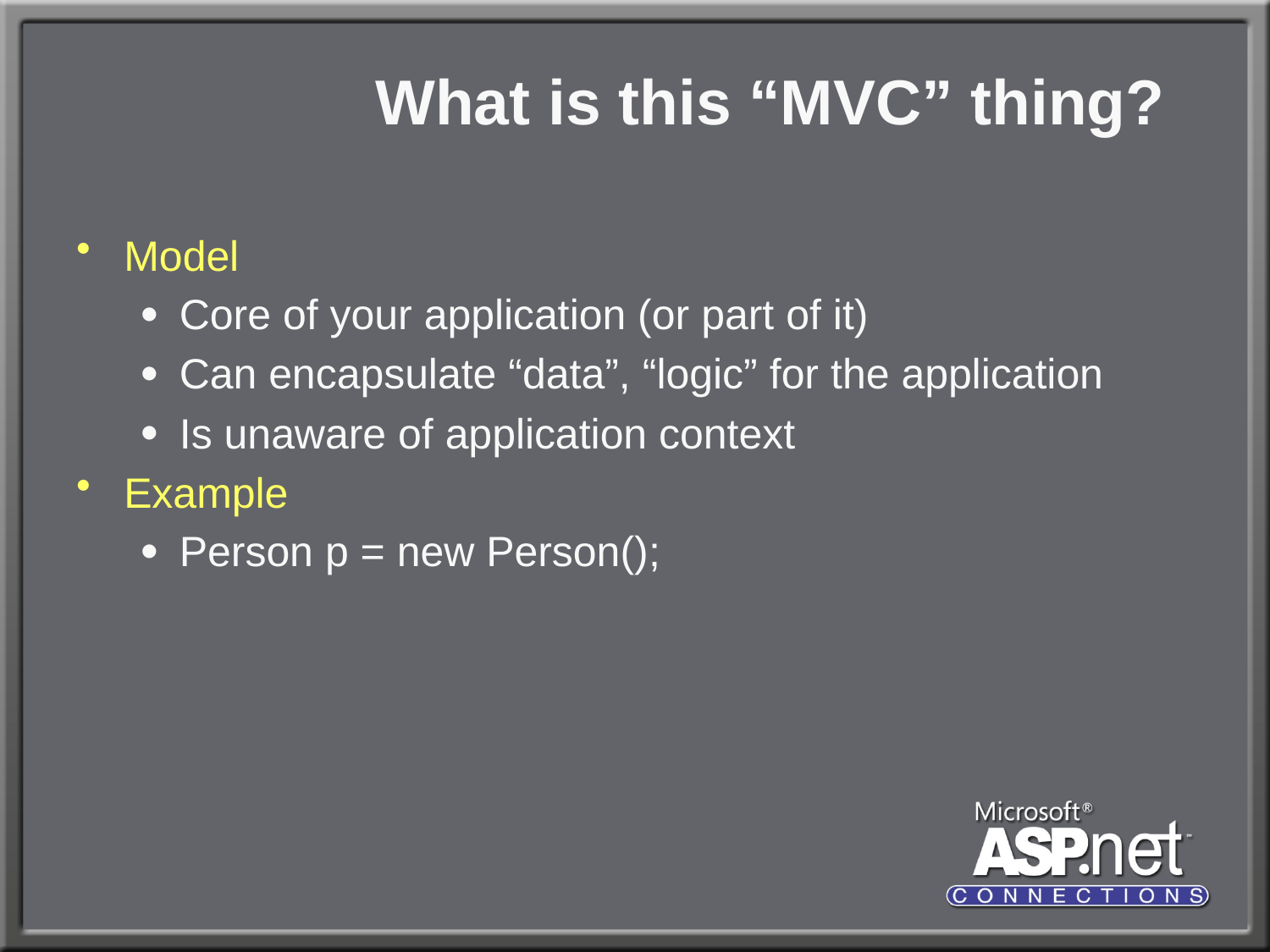

# What is this “MVC” thing?
Model
Core of your application (or part of it)
Can encapsulate “data”, “logic” for the application
Is unaware of application context
Example
Person p = new Person();